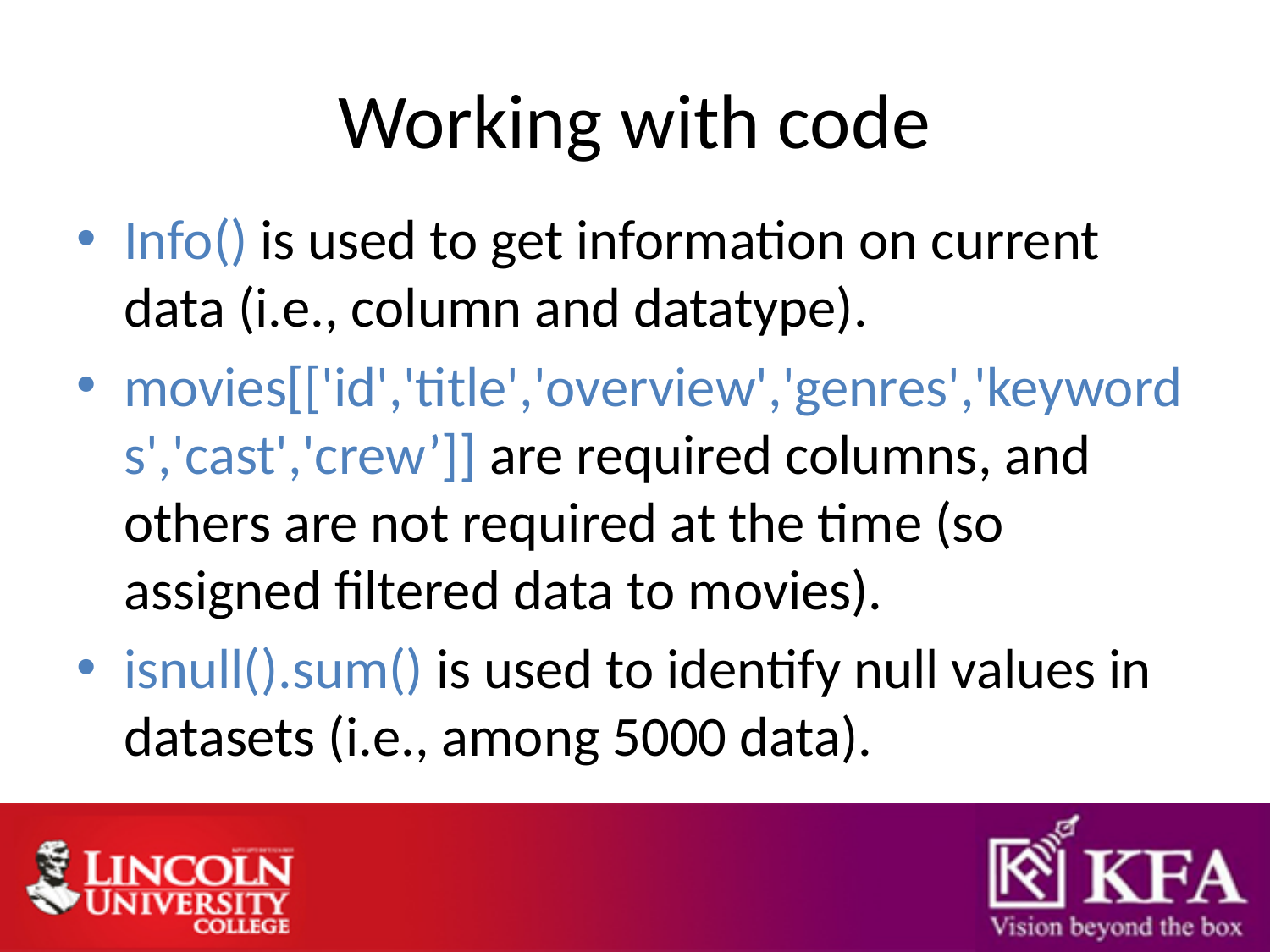

# Working with code
Info() is used to get information on current data (i.e., column and datatype).
movies[['id','title','overview','genres','keywords','cast','crew’]] are required columns, and others are not required at the time (so assigned filtered data to movies).
isnull().sum() is used to identify null values in datasets (i.e., among 5000 data).